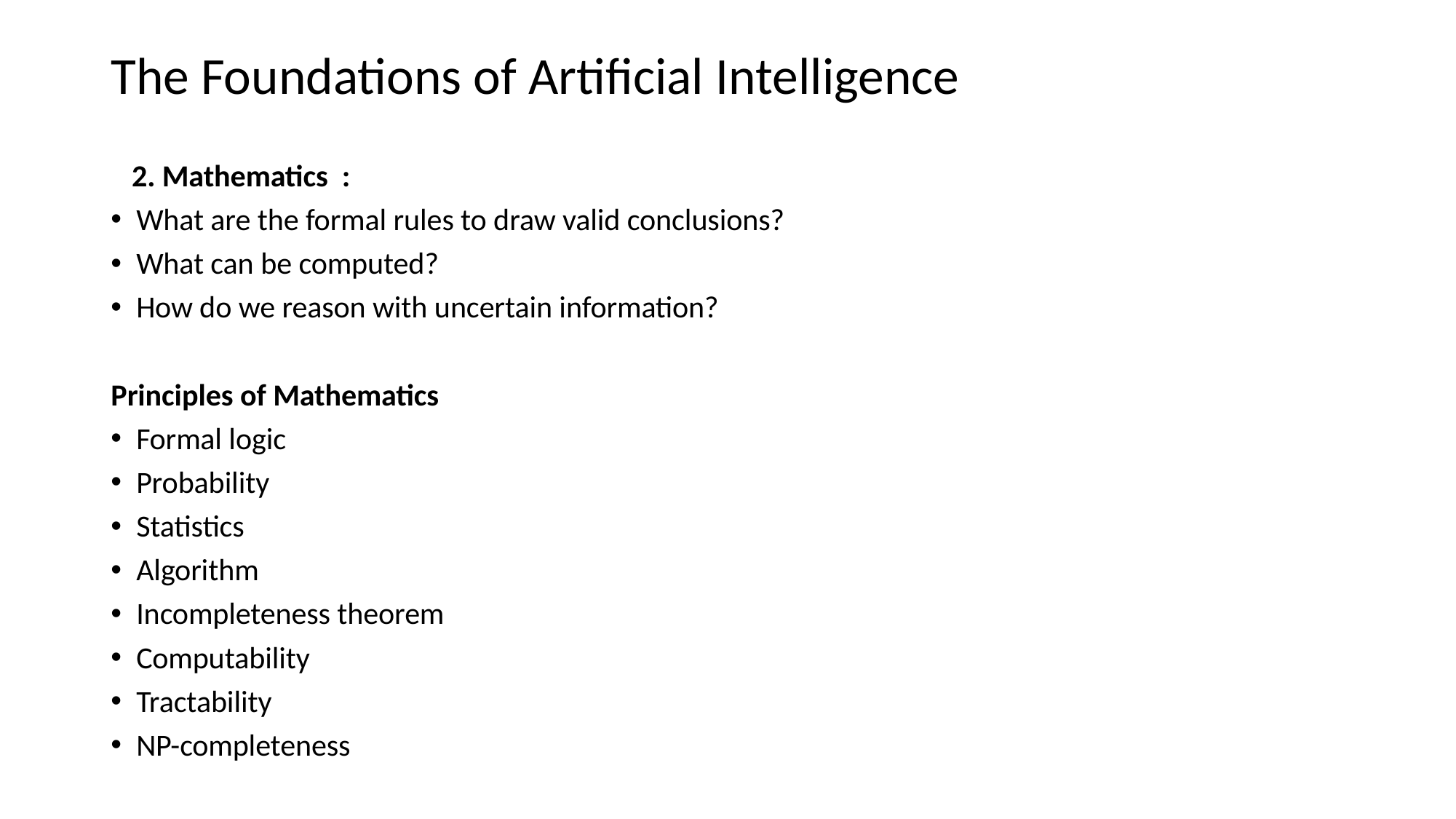

# The Foundations of Artificial Intelligence
   2. Mathematics  :
What are the formal rules to draw valid conclusions?
What can be computed?
How do we reason with uncertain information?

Principles of Mathematics
Formal logic
Probability
Statistics
Algorithm
Incompleteness theorem
Computability
Tractability
NP-completeness